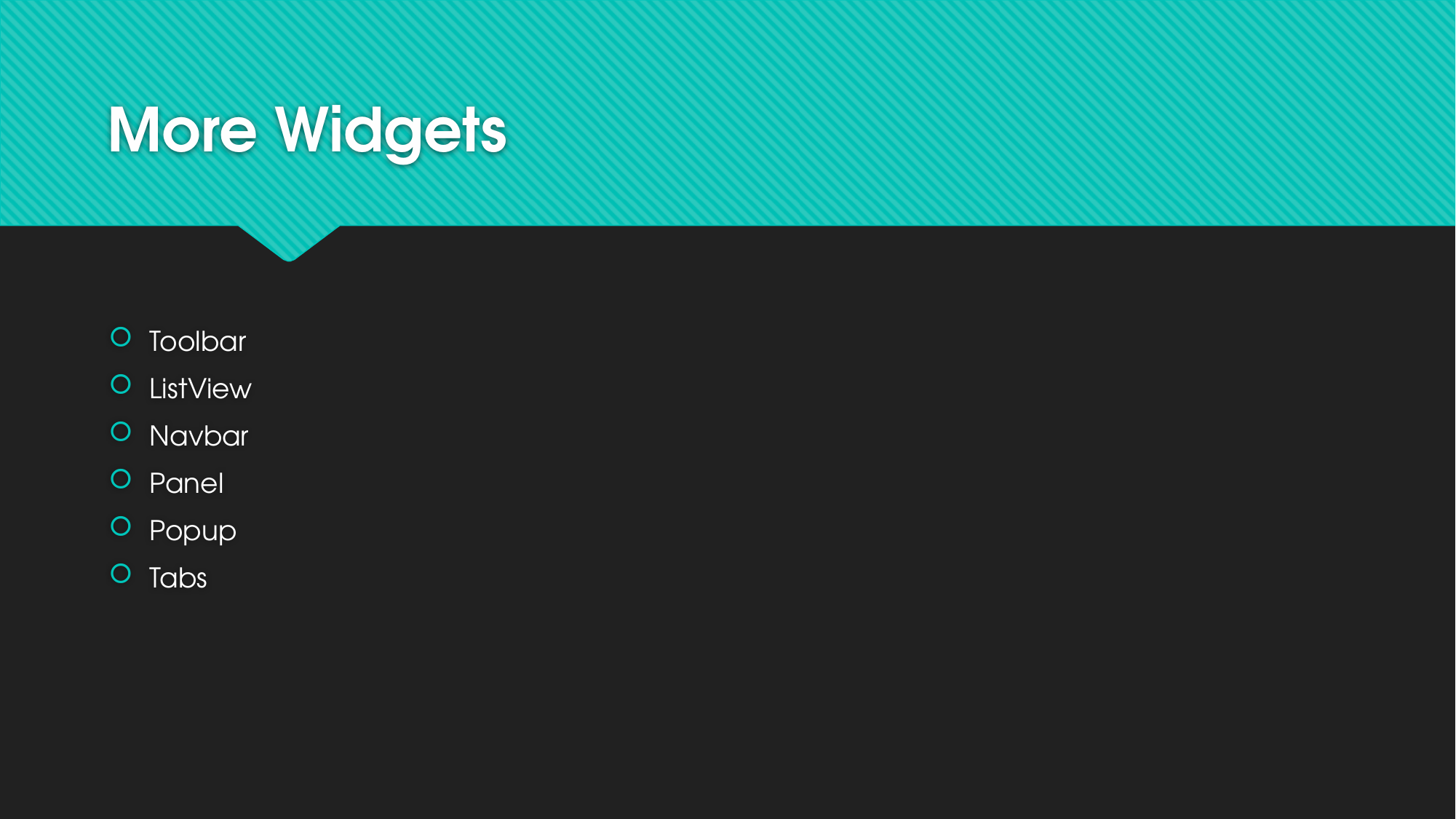

# More Widgets
Toolbar
ListView
Navbar
Panel
Popup
Tabs